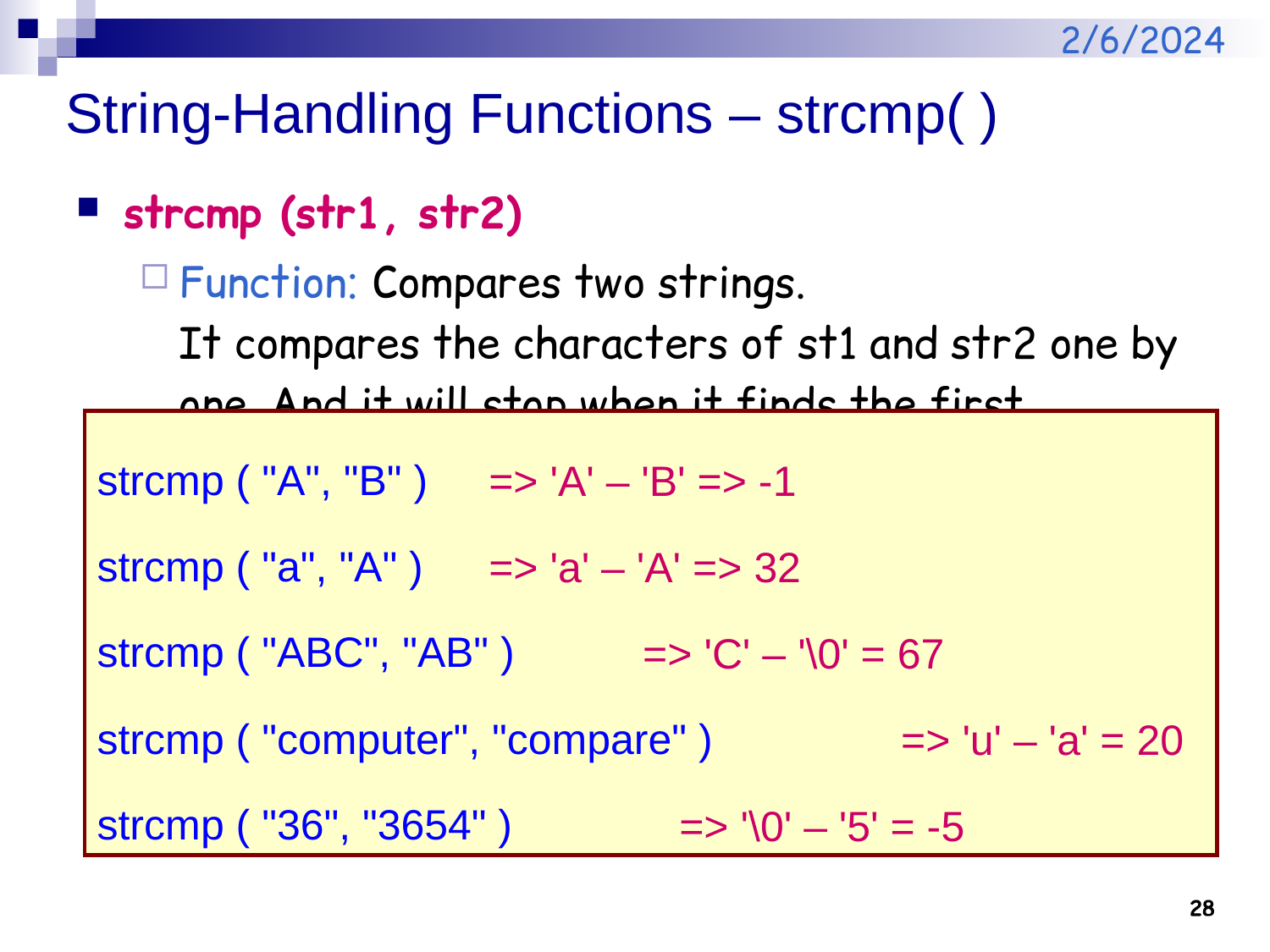

2/6/2024
# String-Handling Functions – strcmp( )
strcmp (str1, str2)
Function: Compares two strings.
It compares the characters of st1 and str2 one by one. And it will stop when it finds the first different character or it encounters one null character.
Return value: When the function stops the comparison, the difference of the ASCII value between the current character of str1 and that of str2.
strcmp ( "A", "B" )
strcmp ( "a", "A" )
strcmp ( "ABC", "AB" )
strcmp ( "computer", "compare" )
strcmp ( "36", "3654" )
=> 'A' – 'B' => -1
=> 'a' – 'A' => 32
             => 'C' – '\0' = 67
		        => 'u' – 'a' = 20
	=> '\0' – '5' = -5